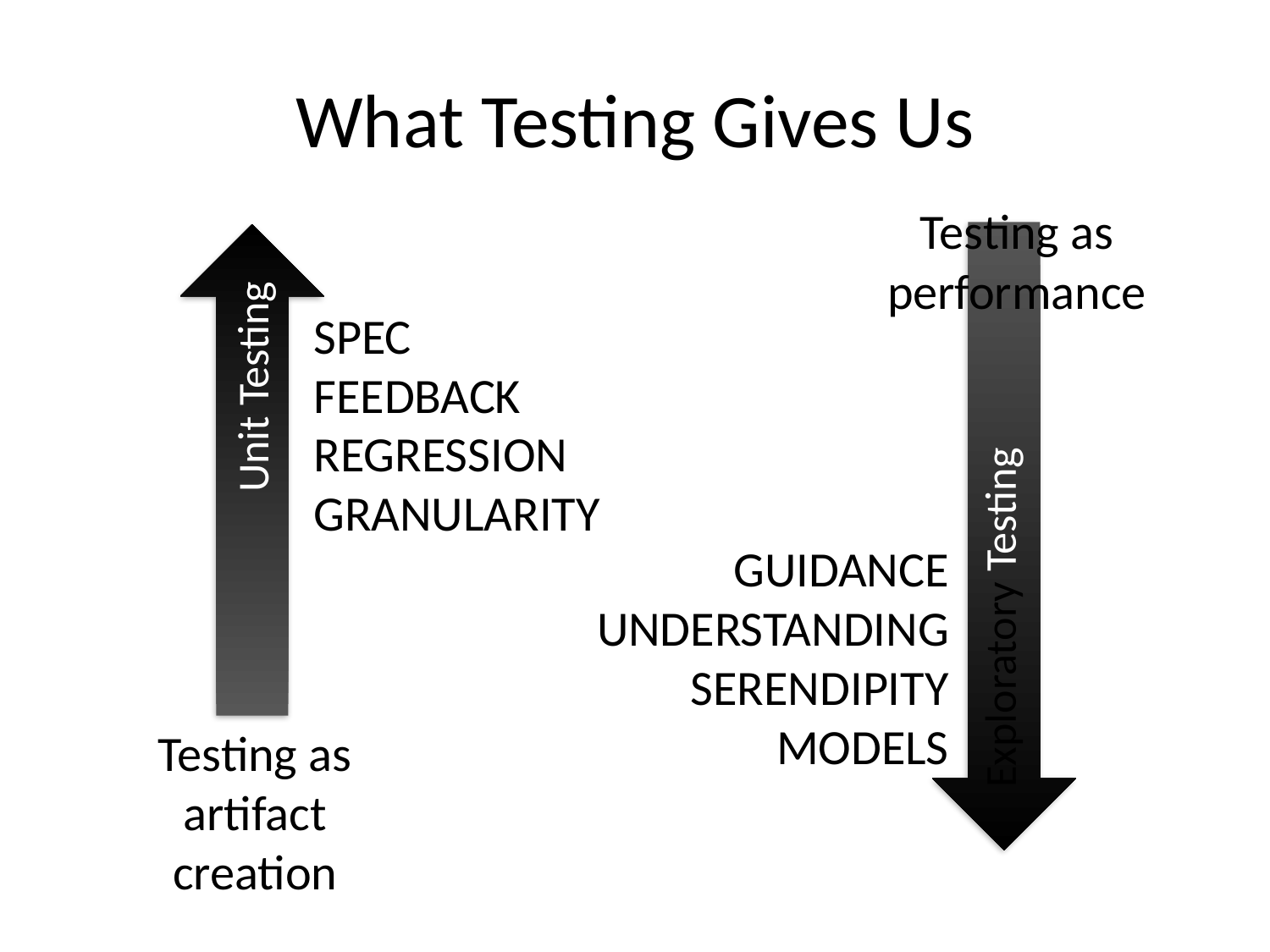

# What Testing Gives Us
Testing as performance

SPEC
FEEDBACK
REGRESSION
GRANULARITY
Unit Testing
GUIDANCE
UNDERSTANDING
SERENDIPITY
MODELS
Exploratory Testing
Testing as artifact creation